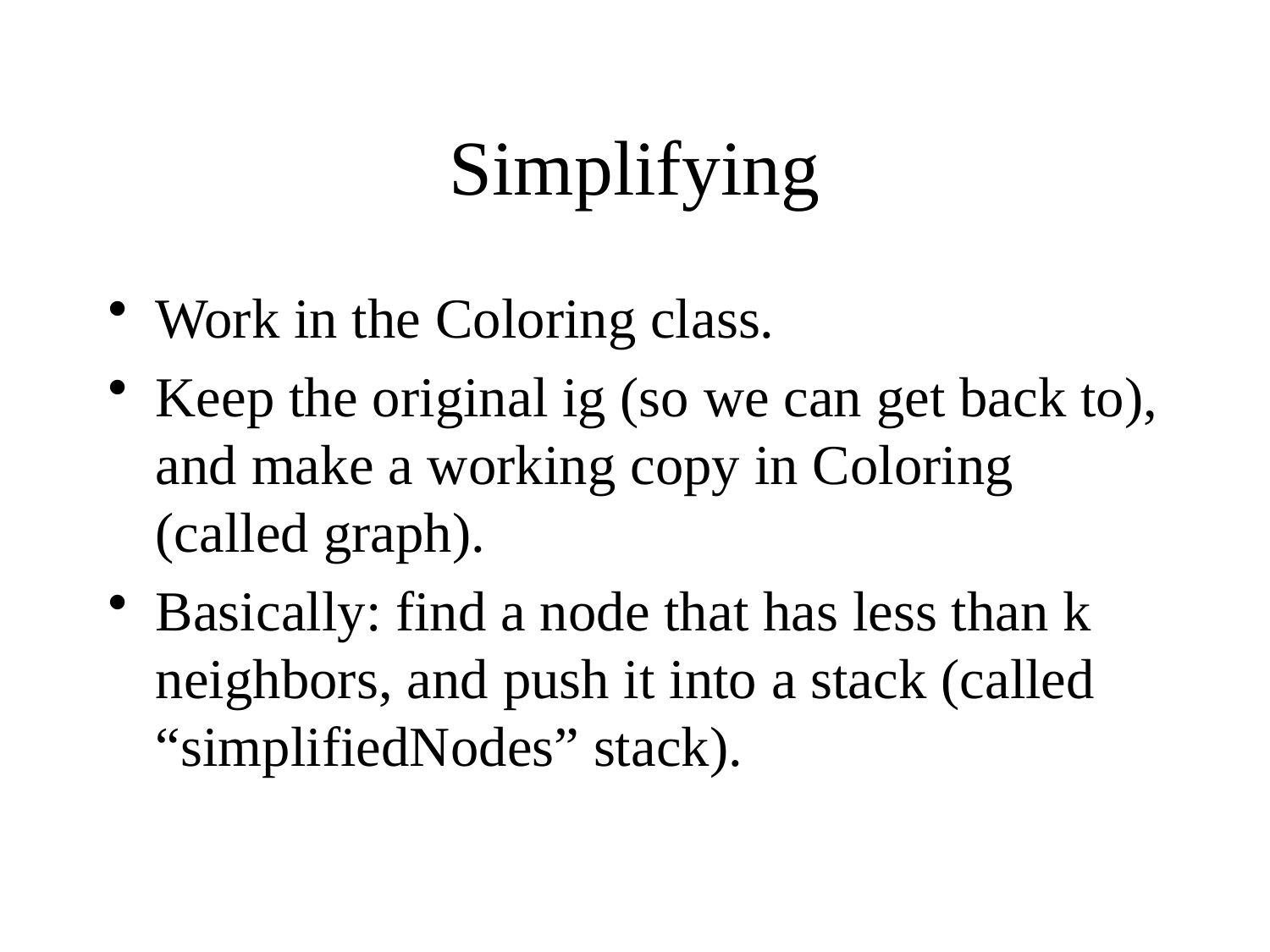

# Simplifying
Work in the Coloring class.
Keep the original ig (so we can get back to), and make a working copy in Coloring (called graph).
Basically: find a node that has less than k neighbors, and push it into a stack (called “simplifiedNodes” stack).